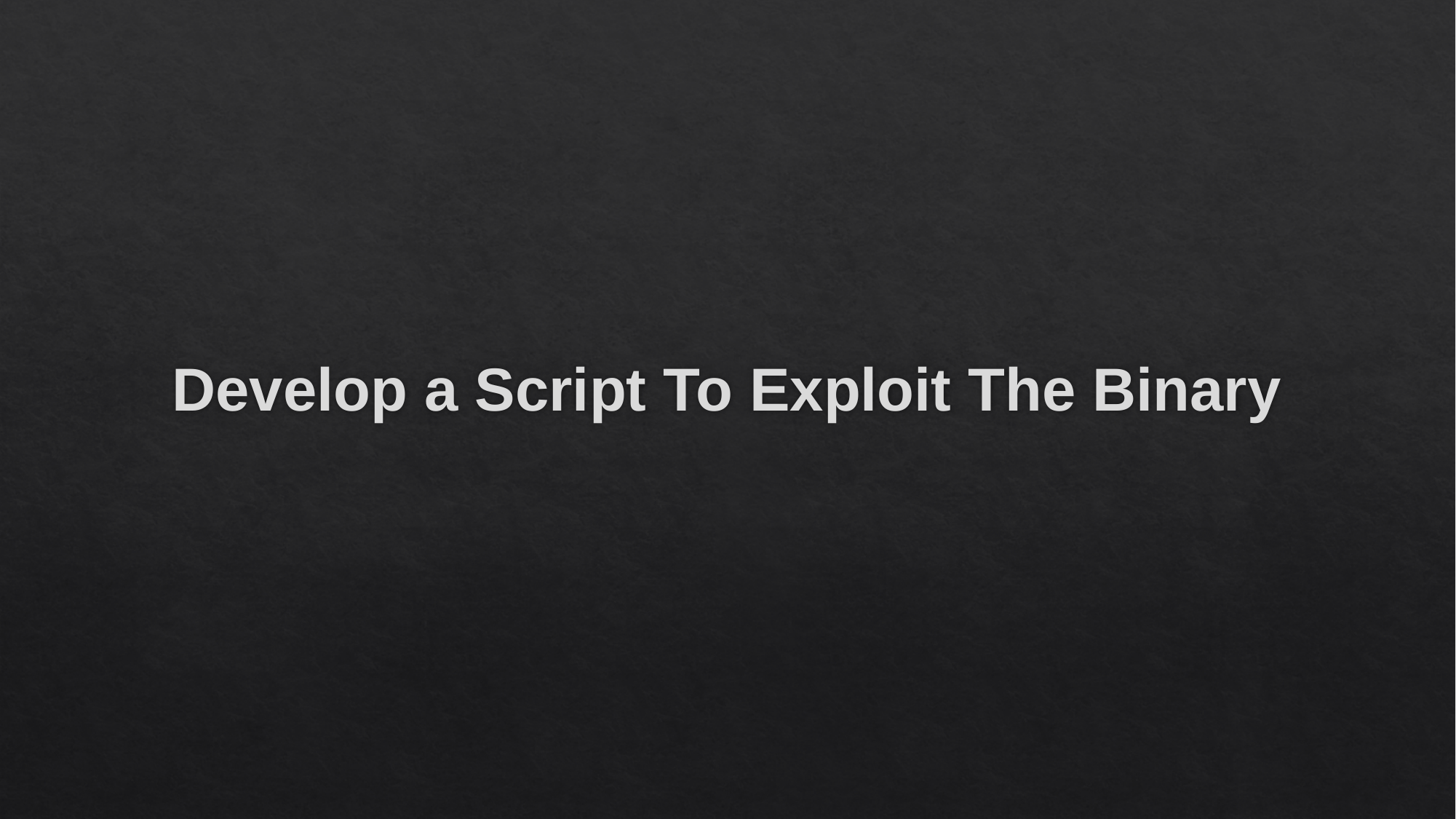

# Develop a Script To Exploit The Binary